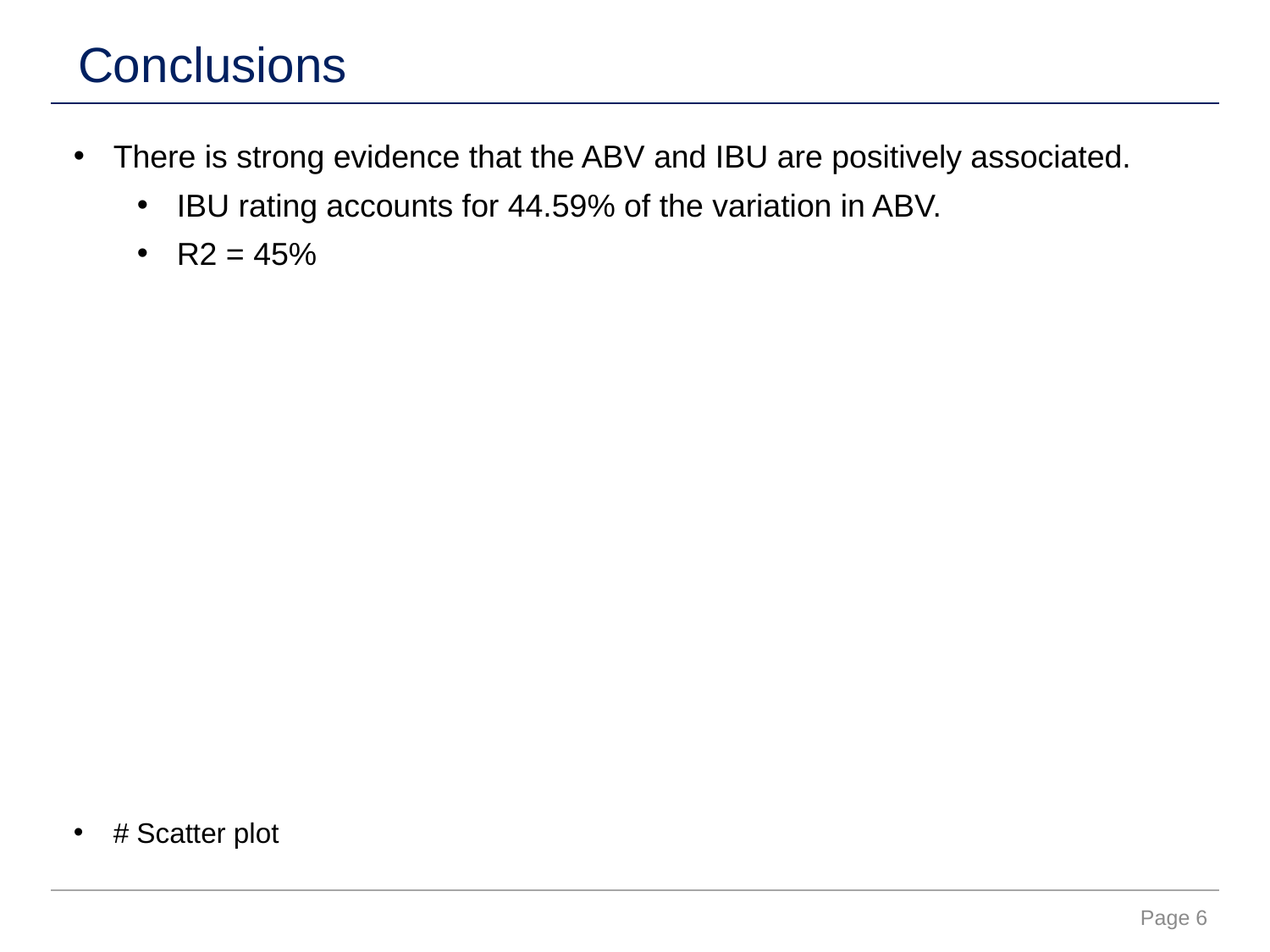

Conclusions
There is strong evidence that the ABV and IBU are positively associated.
IBU rating accounts for 44.59% of the variation in ABV.
R2 = 45%

# Scatter plot

Page 6